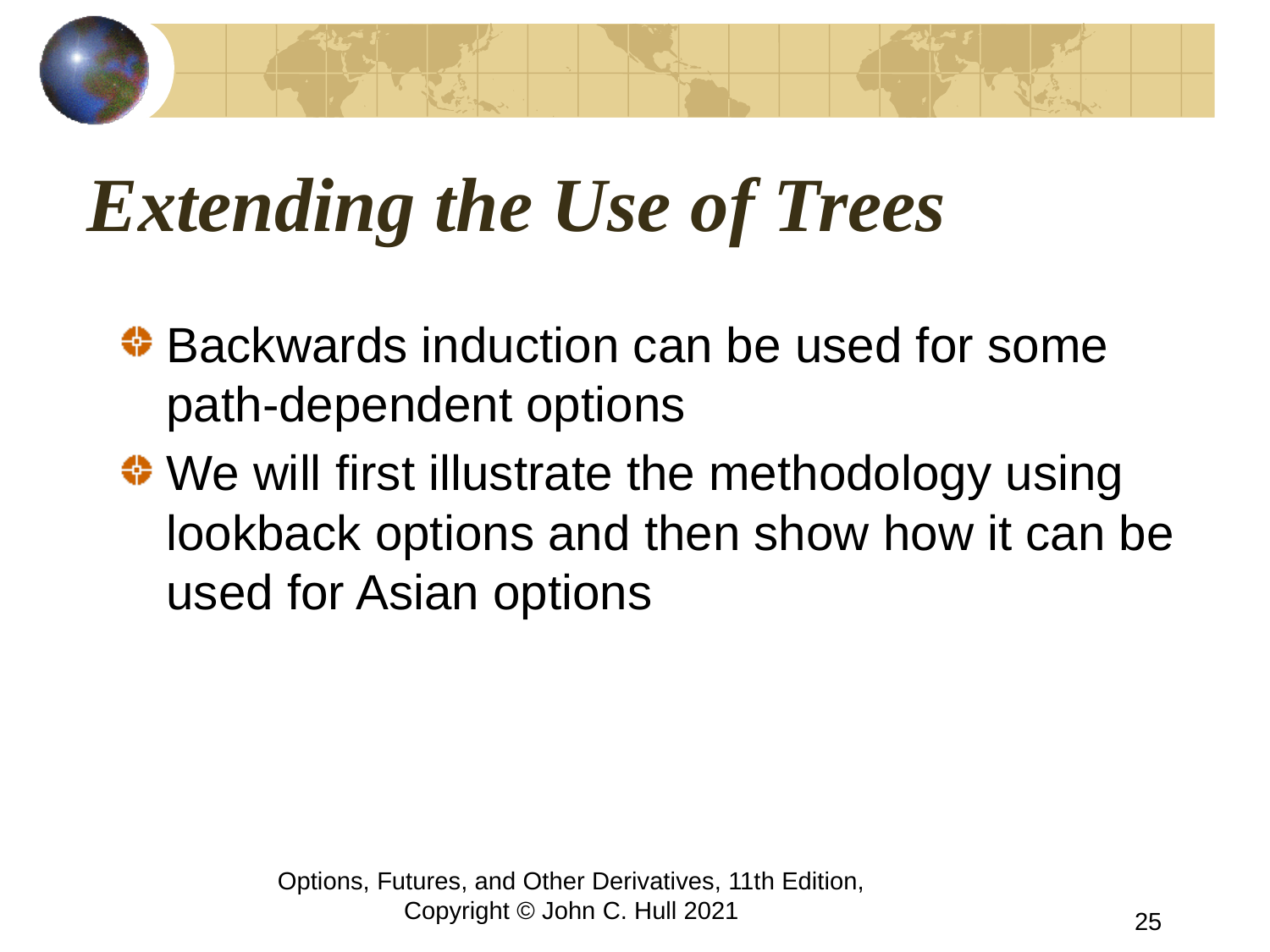

# Extending the Use of Trees
Backwards induction can be used for some path-dependent options
We will first illustrate the methodology using lookback options and then show how it can be used for Asian options
Options, Futures, and Other Derivatives, 11th Edition, Copyright © John C. Hull 2021
25